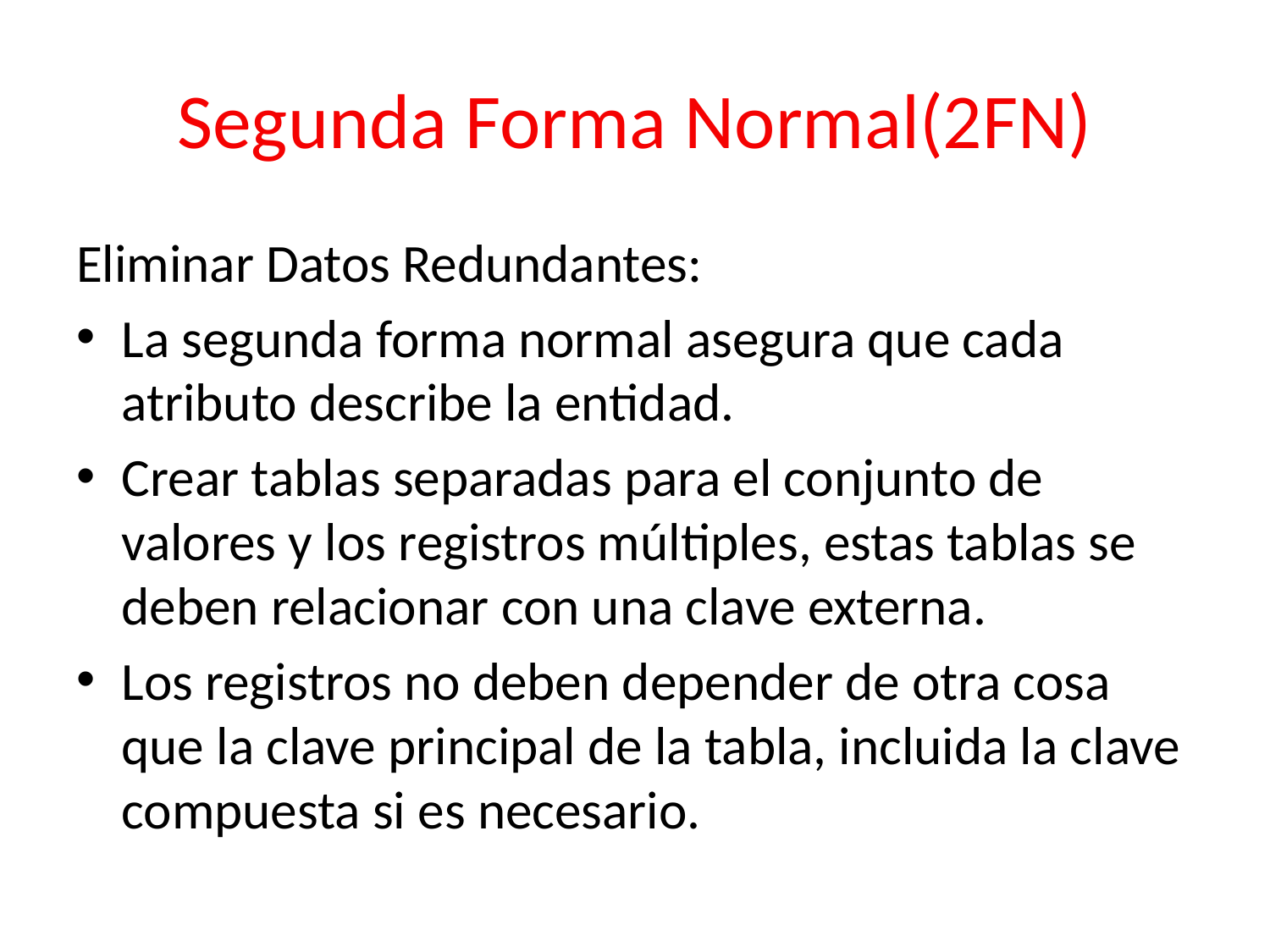

# Segunda Forma Normal(2FN)
Eliminar Datos Redundantes:
La segunda forma normal asegura que cada atributo describe la entidad.
Crear tablas separadas para el conjunto de valores y los registros múltiples, estas tablas se deben relacionar con una clave externa.
Los registros no deben depender de otra cosa que la clave principal de la tabla, incluida la clave compuesta si es necesario.